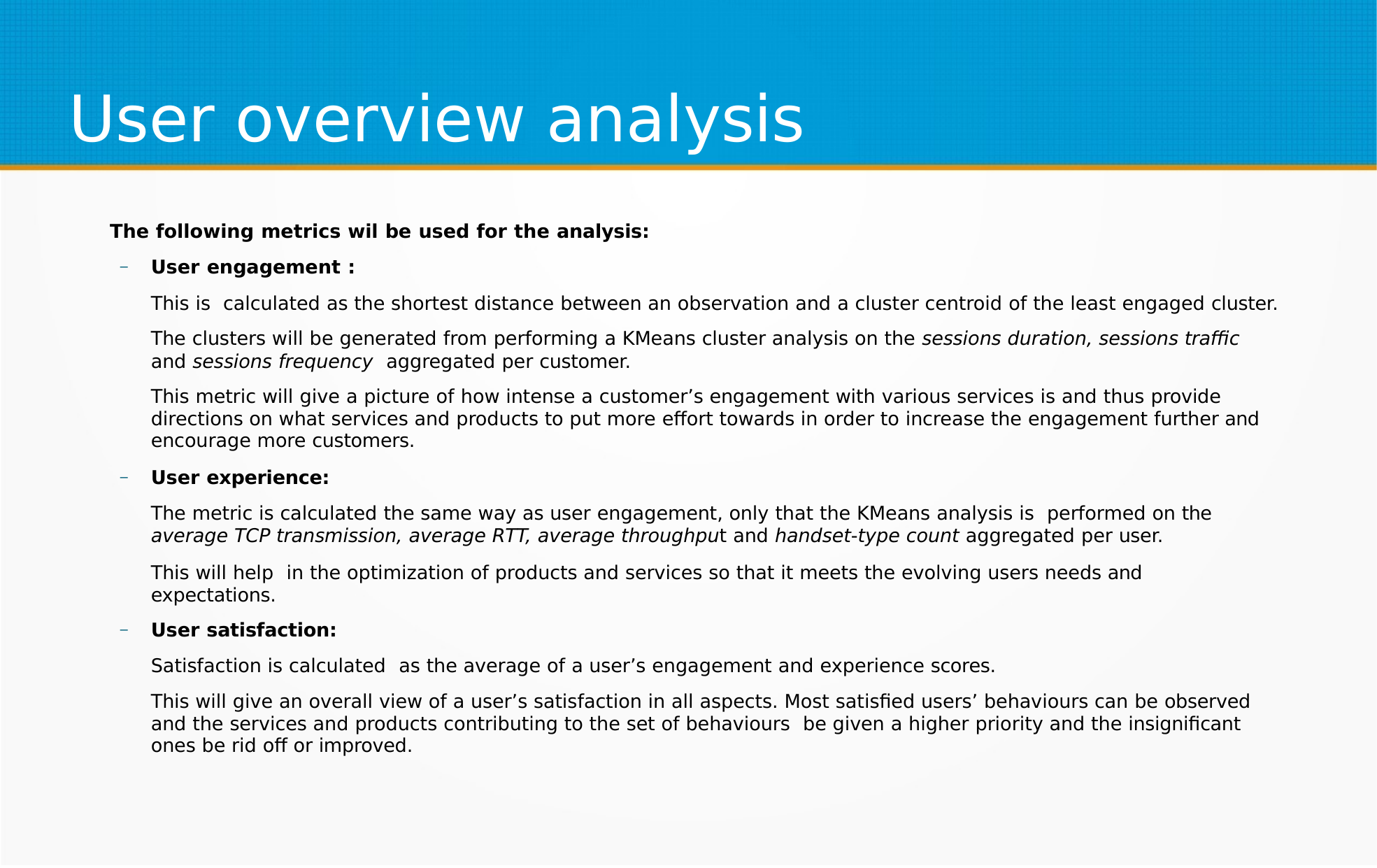

# User overview analysis
The following metrics wil be used for the analysis:
User engagement :
This is calculated as the shortest distance between an observation and a cluster centroid of the least engaged cluster. The clusters will be generated from performing a KMeans cluster analysis on the sessions duration, sessions traffic
and sessions frequency aggregated per customer.
This metric will give a picture of how intense a customer’s engagement with various services is and thus provide directions on what services and products to put more effort towards in order to increase the engagement further and encourage more customers.
User experience:
The metric is calculated the same way as user engagement, only that the KMeans analysis is performed on the
average TCP transmission, average RTT, average throughput and handset-type count aggregated per user.
This will help in the optimization of products and services so that it meets the evolving users needs and expectations.
User satisfaction:
Satisfaction is calculated as the average of a user’s engagement and experience scores.
This will give an overall view of a user’s satisfaction in all aspects. Most satisfied users’ behaviours can be observed and the services and products contributing to the set of behaviours be given a higher priority and the insignificant ones be rid off or improved.
–
–
–